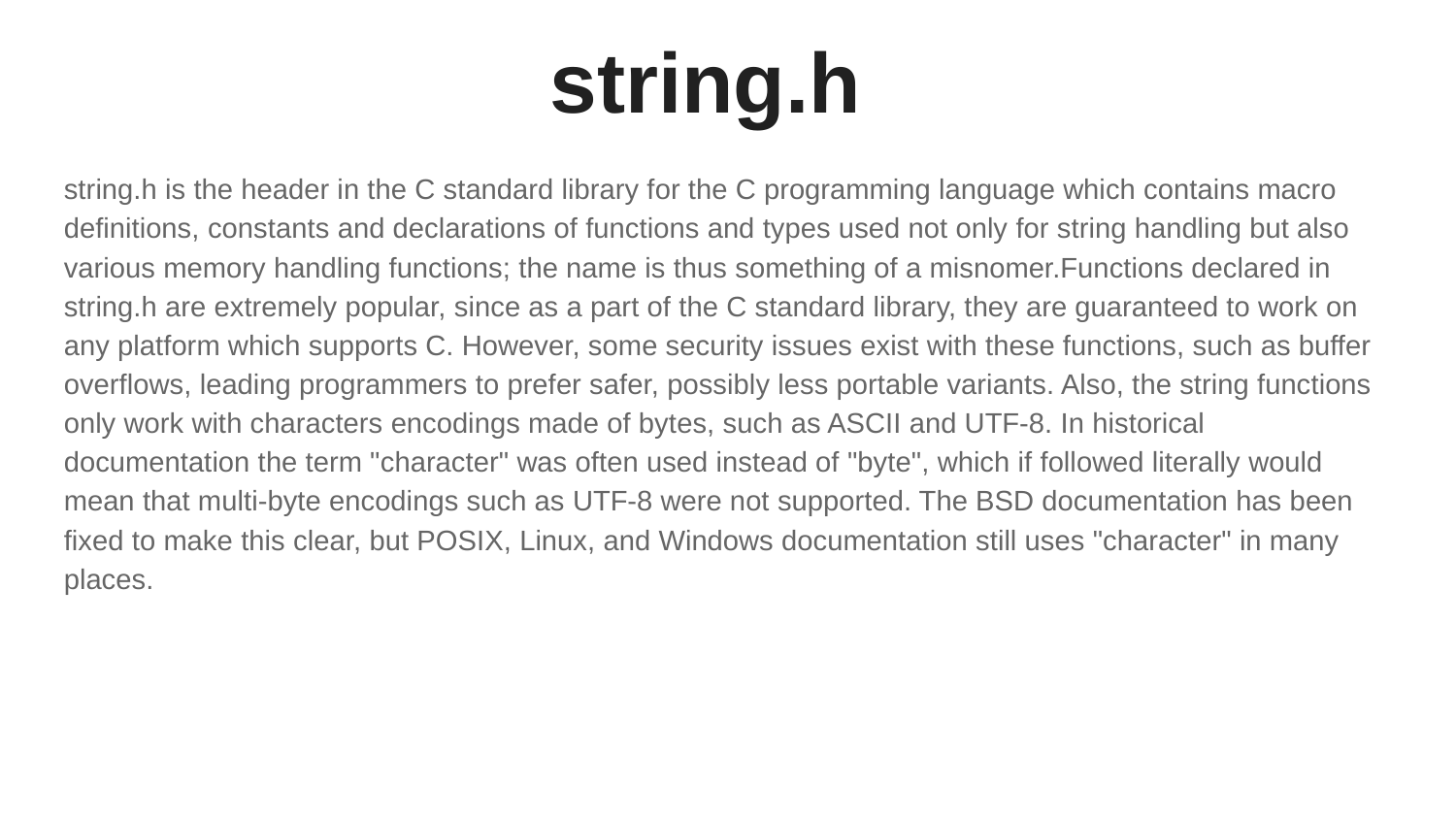

string.h
string.h is the header in the C standard library for the C programming language which contains macro definitions, constants and declarations of functions and types used not only for string handling but also various memory handling functions; the name is thus something of a misnomer.Functions declared in string.h are extremely popular, since as a part of the C standard library, they are guaranteed to work on any platform which supports C. However, some security issues exist with these functions, such as buffer overflows, leading programmers to prefer safer, possibly less portable variants. Also, the string functions only work with characters encodings made of bytes, such as ASCII and UTF-8. In historical documentation the term "character" was often used instead of "byte", which if followed literally would mean that multi-byte encodings such as UTF-8 were not supported. The BSD documentation has been fixed to make this clear, but POSIX, Linux, and Windows documentation still uses "character" in many places.